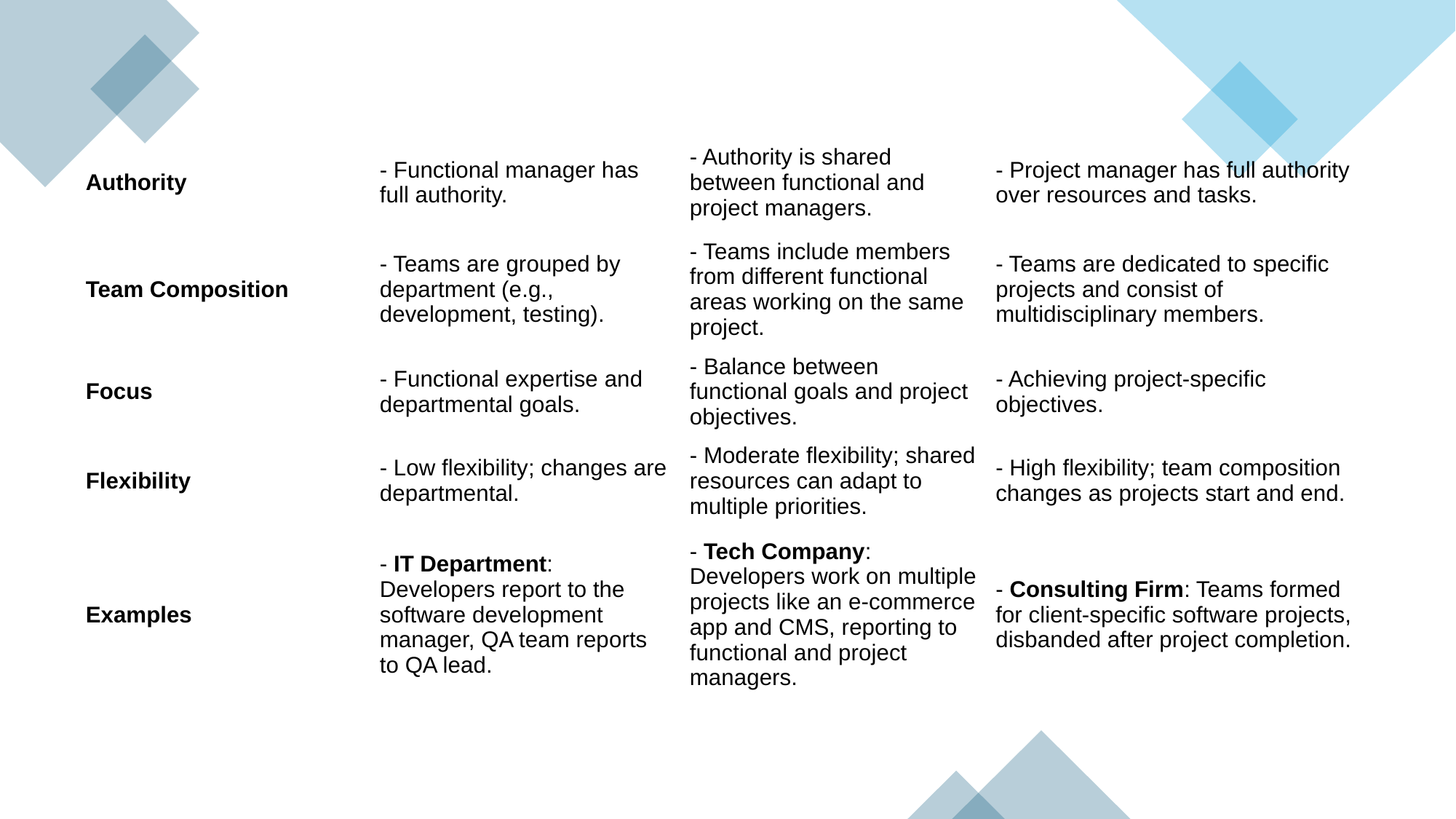

| Authority | - Functional manager has full authority. | - Authority is shared between functional and project managers. | - Project manager has full authority over resources and tasks. |
| --- | --- | --- | --- |
| Team Composition | - Teams are grouped by department (e.g., development, testing). | - Teams include members from different functional areas working on the same project. | - Teams are dedicated to specific projects and consist of multidisciplinary members. |
| Focus | - Functional expertise and departmental goals. | - Balance between functional goals and project objectives. | - Achieving project-specific objectives. |
| Flexibility | - Low flexibility; changes are departmental. | - Moderate flexibility; shared resources can adapt to multiple priorities. | - High flexibility; team composition changes as projects start and end. |
| Examples | - IT Department: Developers report to the software development manager, QA team reports to QA lead. | - Tech Company: Developers work on multiple projects like an e-commerce app and CMS, reporting to functional and project managers. | - Consulting Firm: Teams formed for client-specific software projects, disbanded after project completion. |